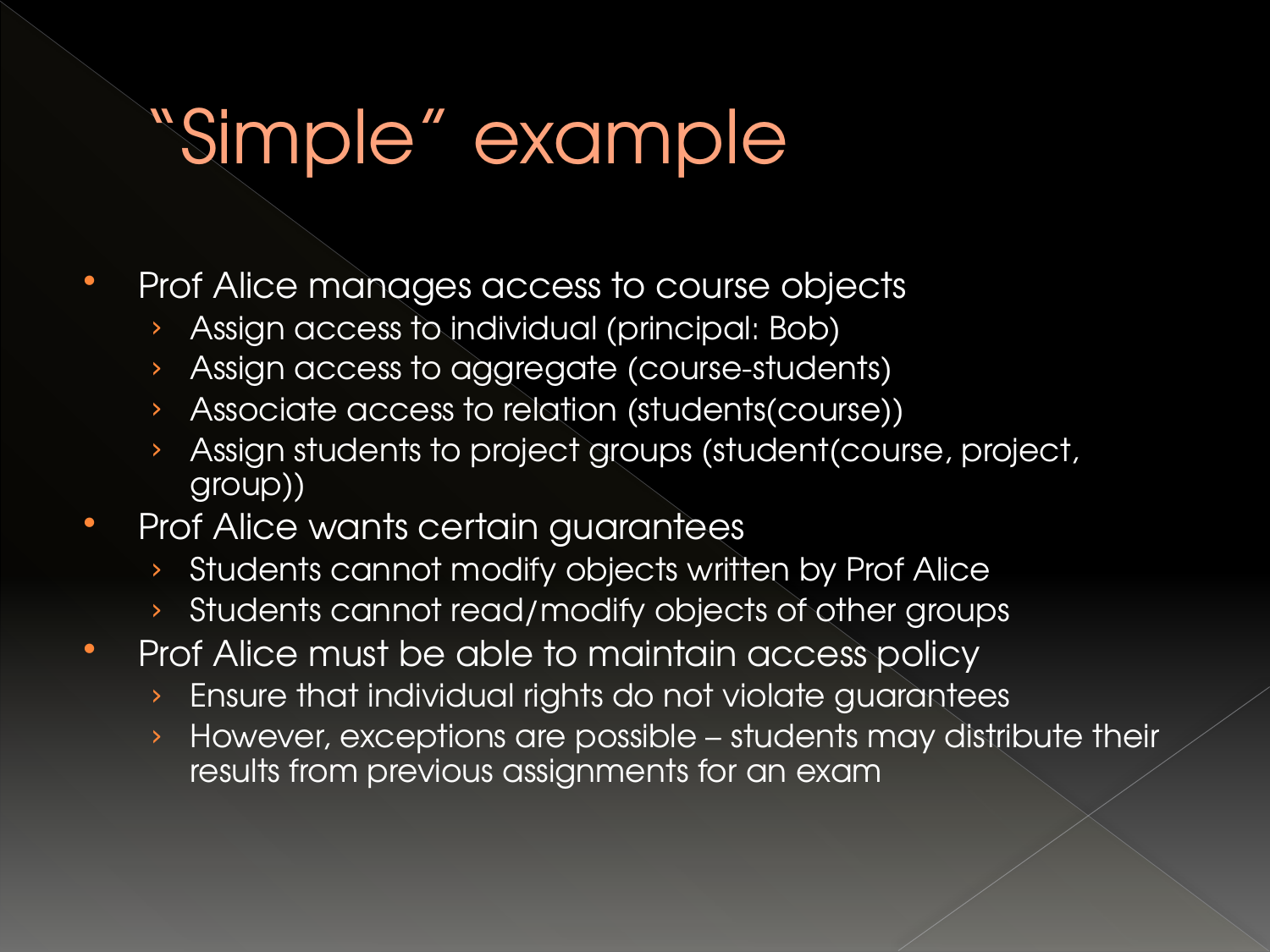

# “Simple” example
Prof Alice manages access to course objects
Assign access to individual (principal: Bob)
Assign access to aggregate (course-students)
Associate access to relation (students(course))
Assign students to project groups (student(course, project, group))
Prof Alice wants certain guarantees
Students cannot modify objects written by Prof Alice
Students cannot read/modify objects of other groups
Prof Alice must be able to maintain access policy
Ensure that individual rights do not violate guarantees
However, exceptions are possible – students may distribute their results from previous assignments for an exam